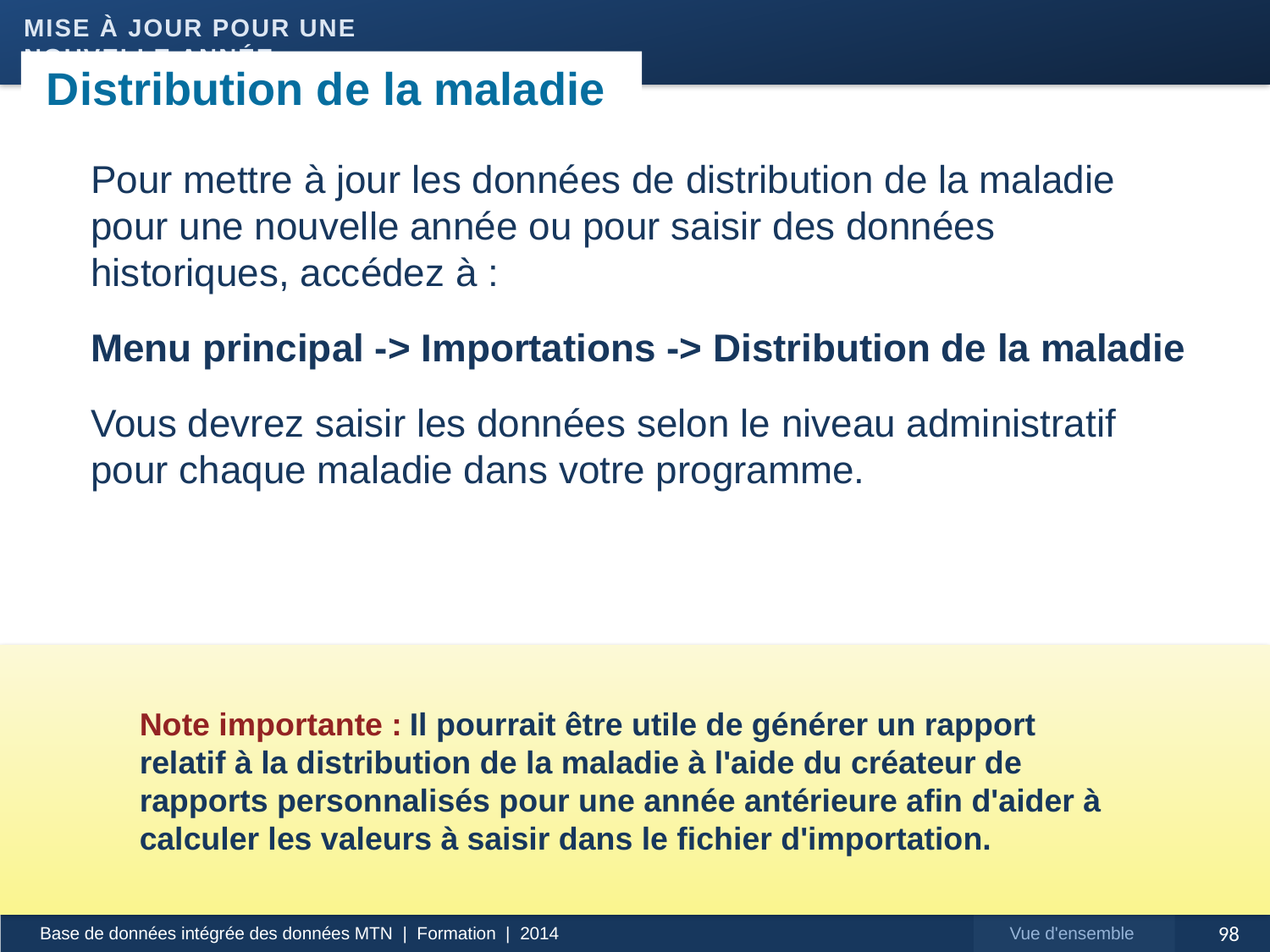

mise à jour pour une nouvelle année
# Distribution de la maladie
Pour mettre à jour les données de distribution de la maladie
pour une nouvelle année ou pour saisir des données
historiques, accédez à :
Menu principal -> Importations -> Distribution de la maladie
Vous devrez saisir les données selon le niveau administratif
pour chaque maladie dans votre programme.

Note importante : Il pourrait être utile de générer un rapport relatif à la distribution de la maladie à l'aide du créateur de rapports personnalisés pour une année antérieure afin d'aider à calculer les valeurs à saisir dans le fichier d'importation.